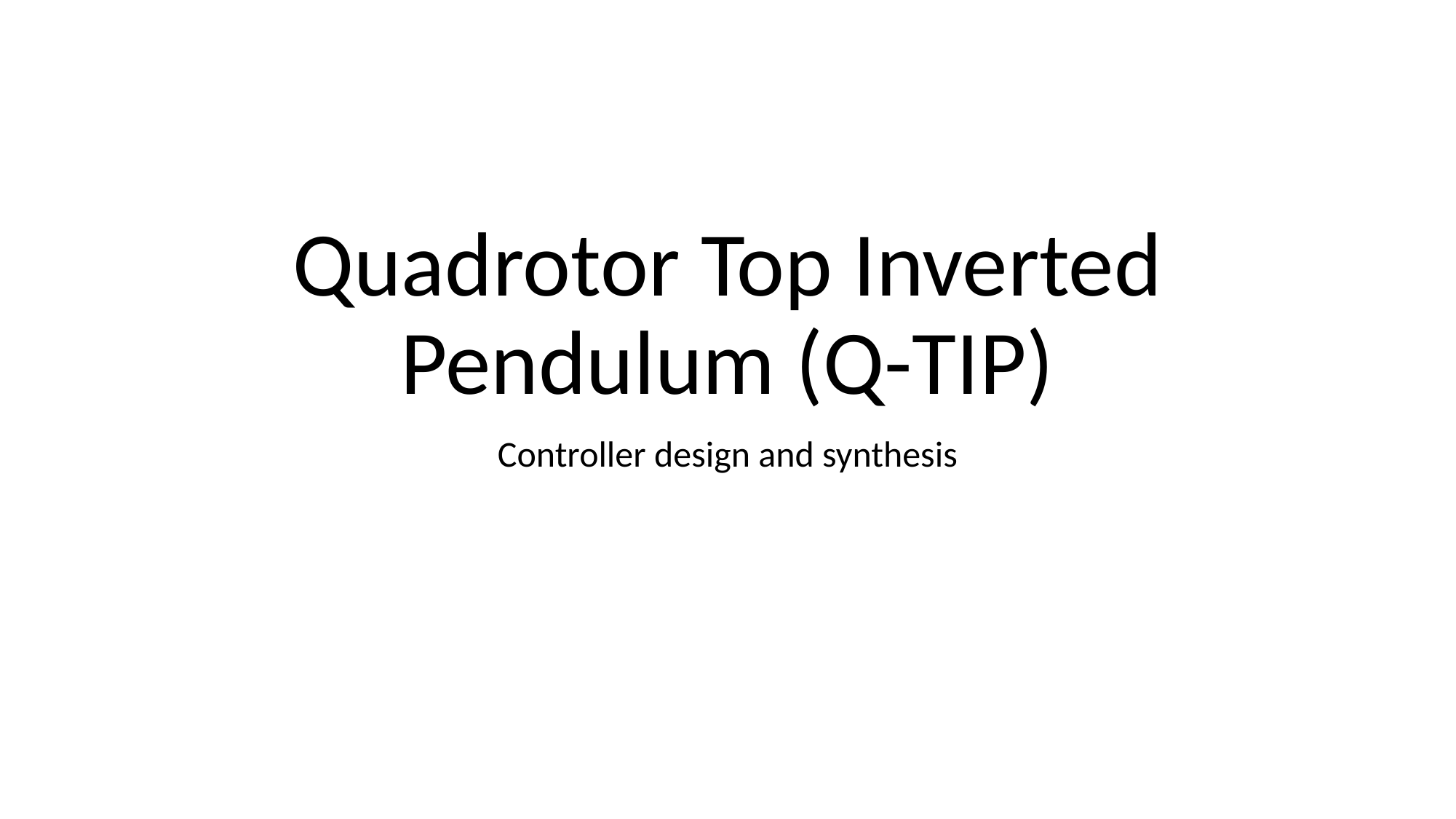

# Quadrotor Top Inverted Pendulum (Q-TIP)
Controller design and synthesis